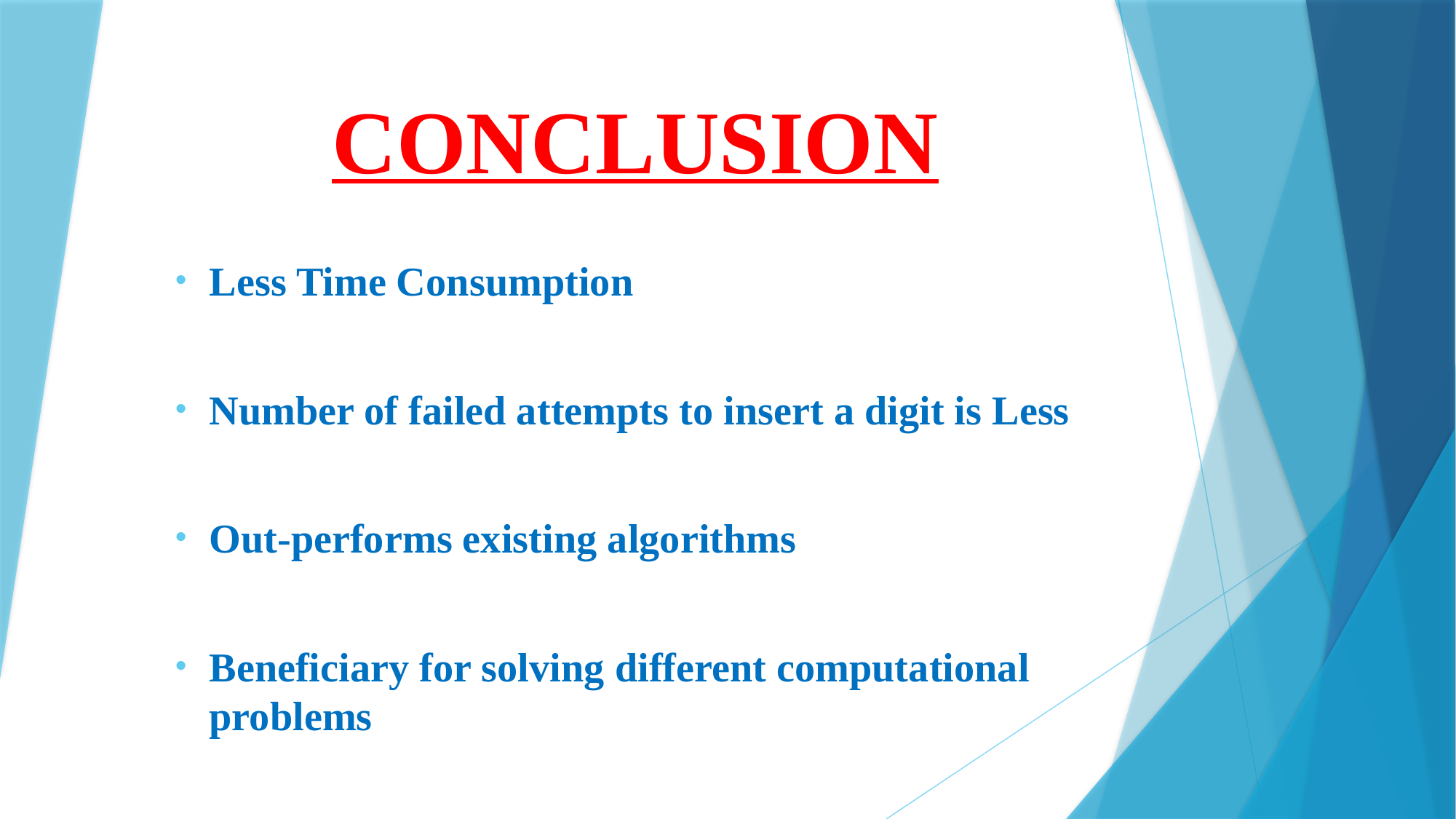

CONCLUSION

Less Time Consumption

Number of failed attempts to insert a digit is Less

Out-performs existing algorithms

Beneficiary for solving different computational problems